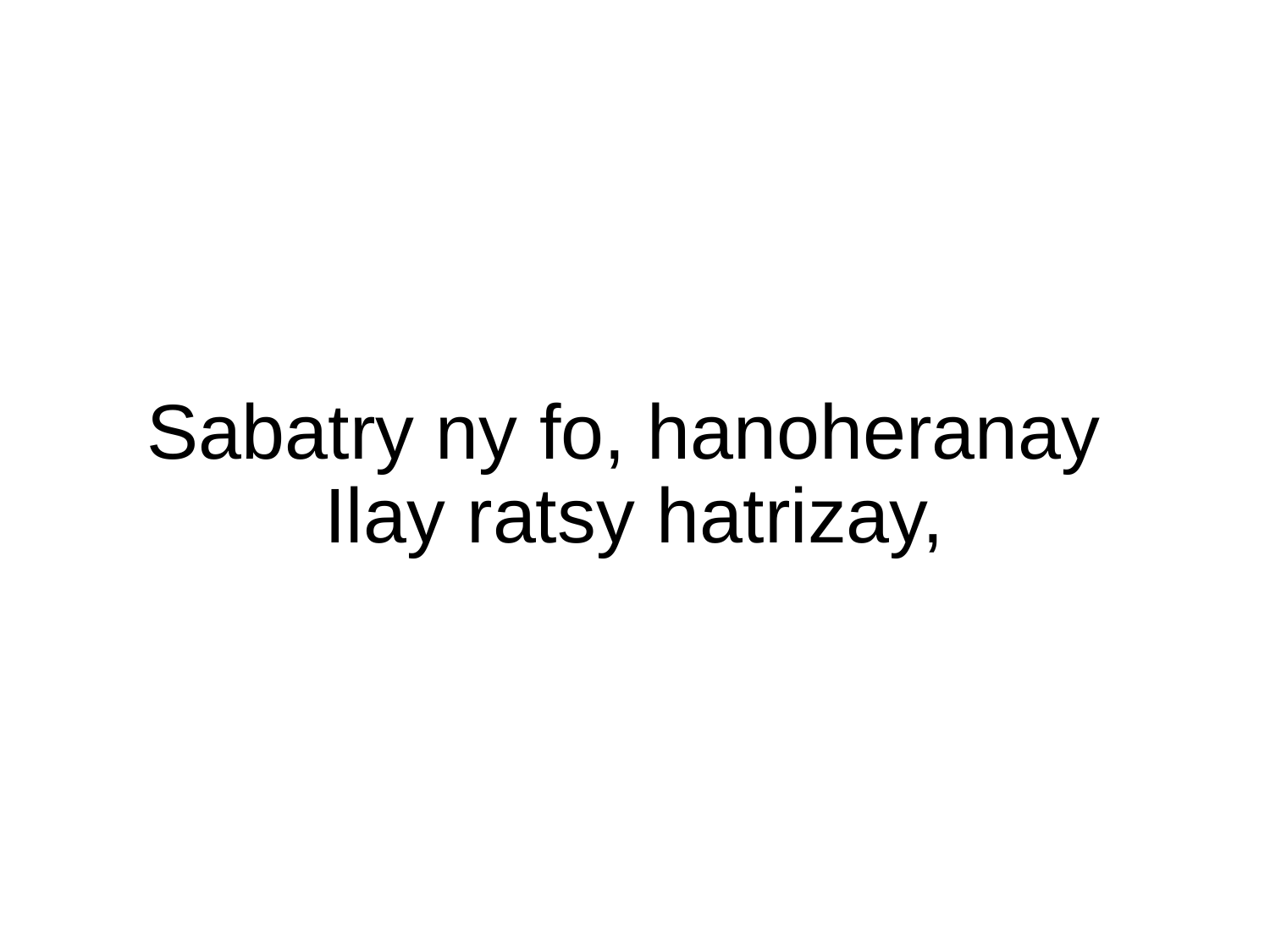

Sabatry ny fo, hanoheranay
Ilay ratsy hatrizay,